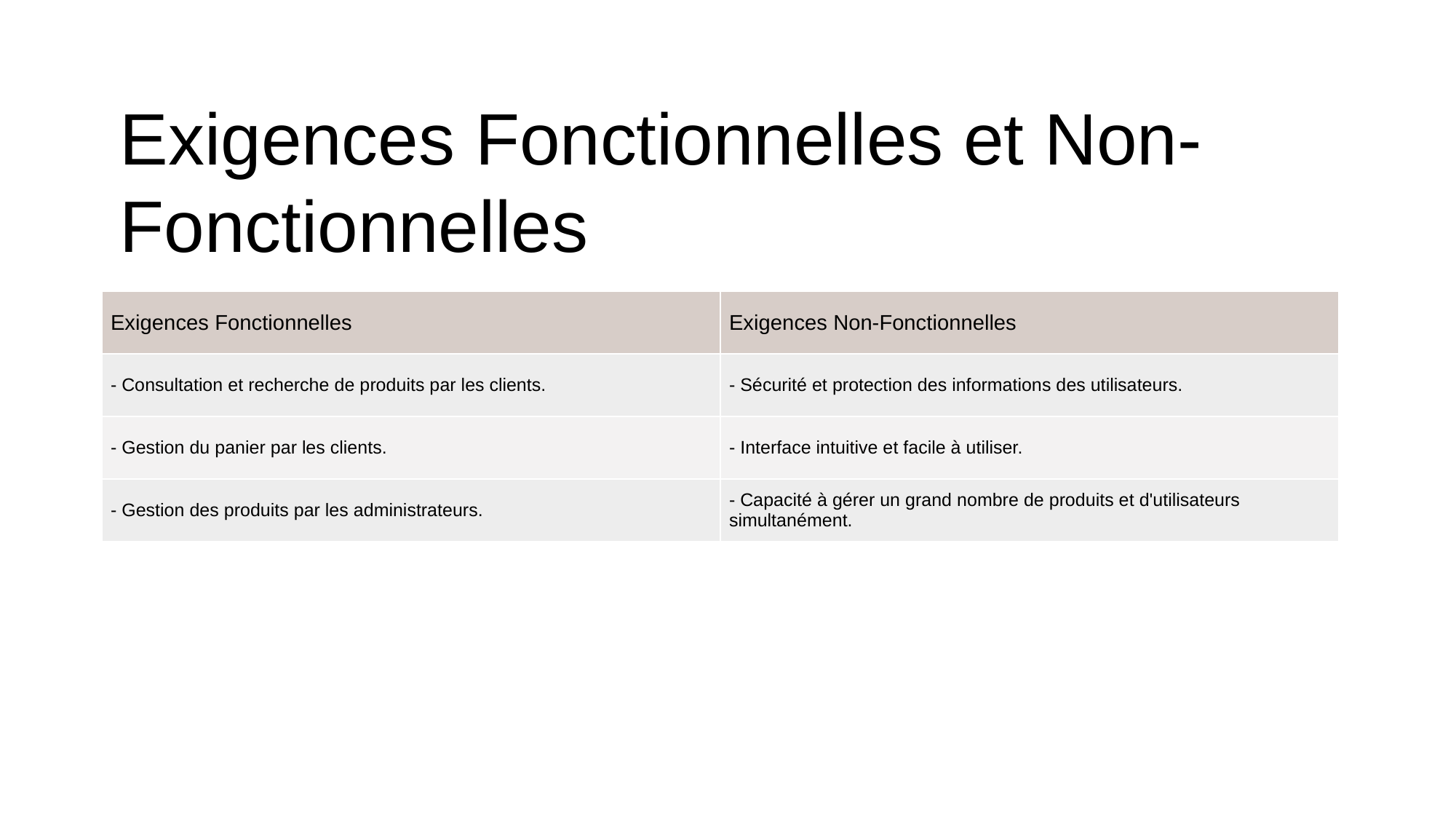

Exigences Fonctionnelles et Non-Fonctionnelles

| Exigences Fonctionnelles | Exigences Non-Fonctionnelles |
| --- | --- |
| - Consultation et recherche de produits par les clients. | - Sécurité et protection des informations des utilisateurs. |
| - Gestion du panier par les clients. | - Interface intuitive et facile à utiliser. |
| - Gestion des produits par les administrateurs. | - Capacité à gérer un grand nombre de produits et d'utilisateurs simultanément. |